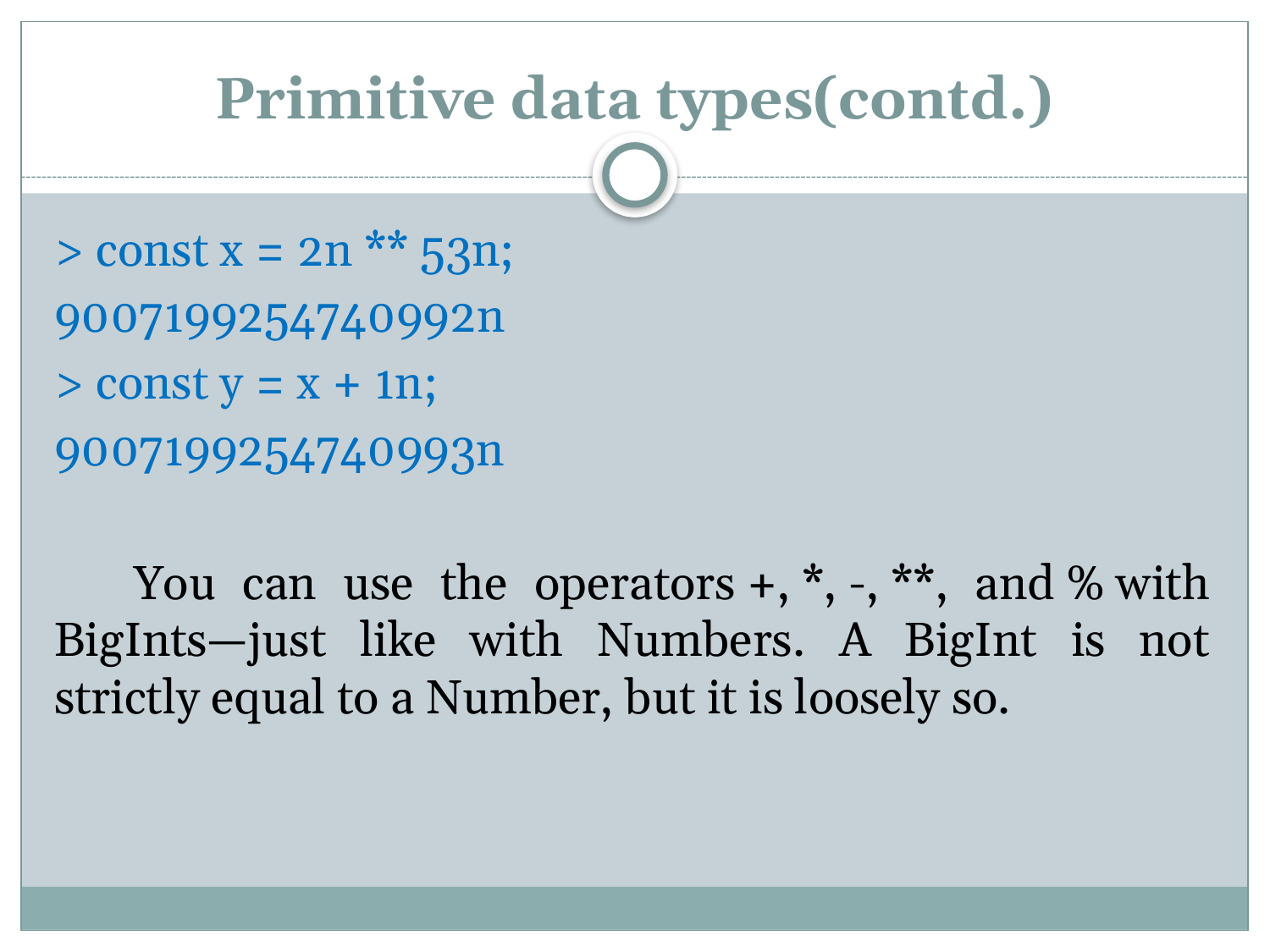

# Primitive data types(contd.)
> const x = 2n ** 53n;
9007199254740992n
> const y = x + 1n;
9007199254740993n

   You can use the operators +, *, -, **, and % with BigInts—just like with Numbers. A BigInt is not strictly equal to a Number, but it is loosely so.